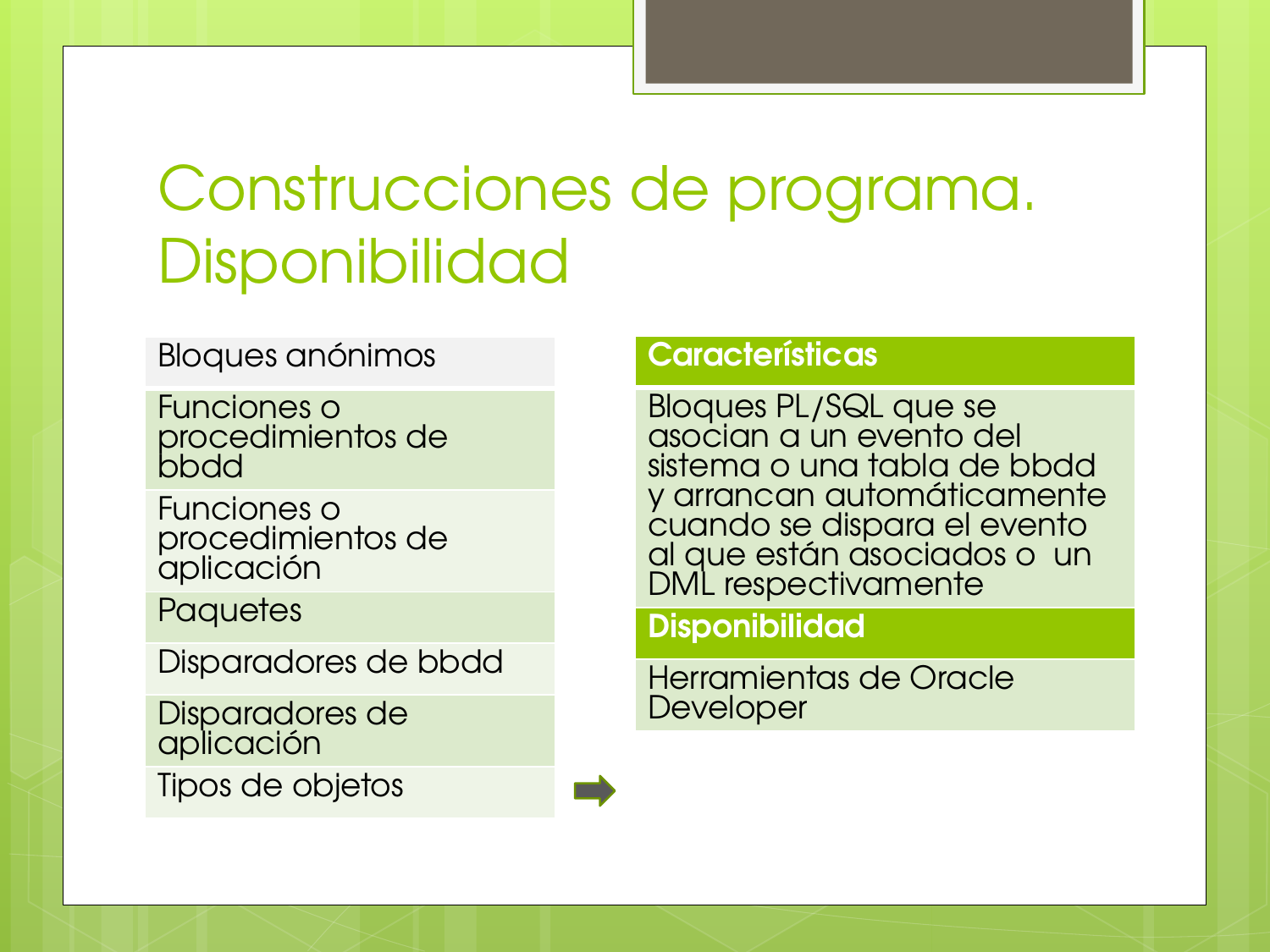

# Construcciones de programa. Disponibilidad
| Características |
| --- |
| Bloques PL/SQL que se asocian a un evento del sistema o una tabla de bbdd y arrancan automáticamente cuando se dispara el evento al que están asociados o un DML respectivamente |
| Disponibilidad |
| Herramientas de Oracle Developer |
| Bloques anónimos |
| --- |
| Funciones o procedimientos de bbdd |
| Funciones o procedimientos de aplicación |
| Paquetes |
| Disparadores de bbdd |
| Disparadores de aplicación |
| Tipos de objetos |